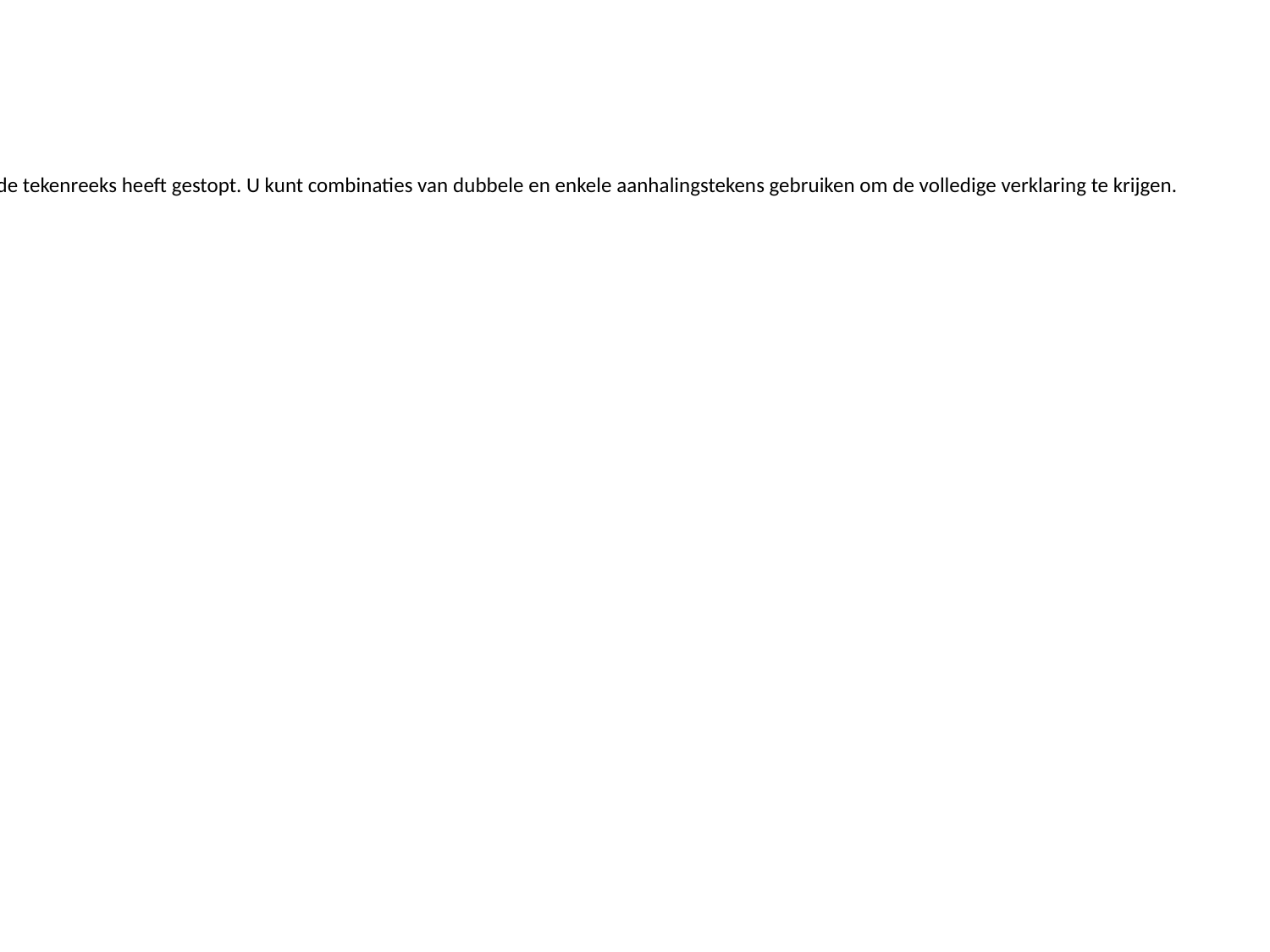

Info:
De reden voor de bovenstaande fout is dat het enkele aanhalingsteken in <code>I'm</code> de tekenreeks heeft gestopt. U kunt combinaties van dubbele en enkele aanhalingstekens gebruiken om de volledige verklaring te krijgen.